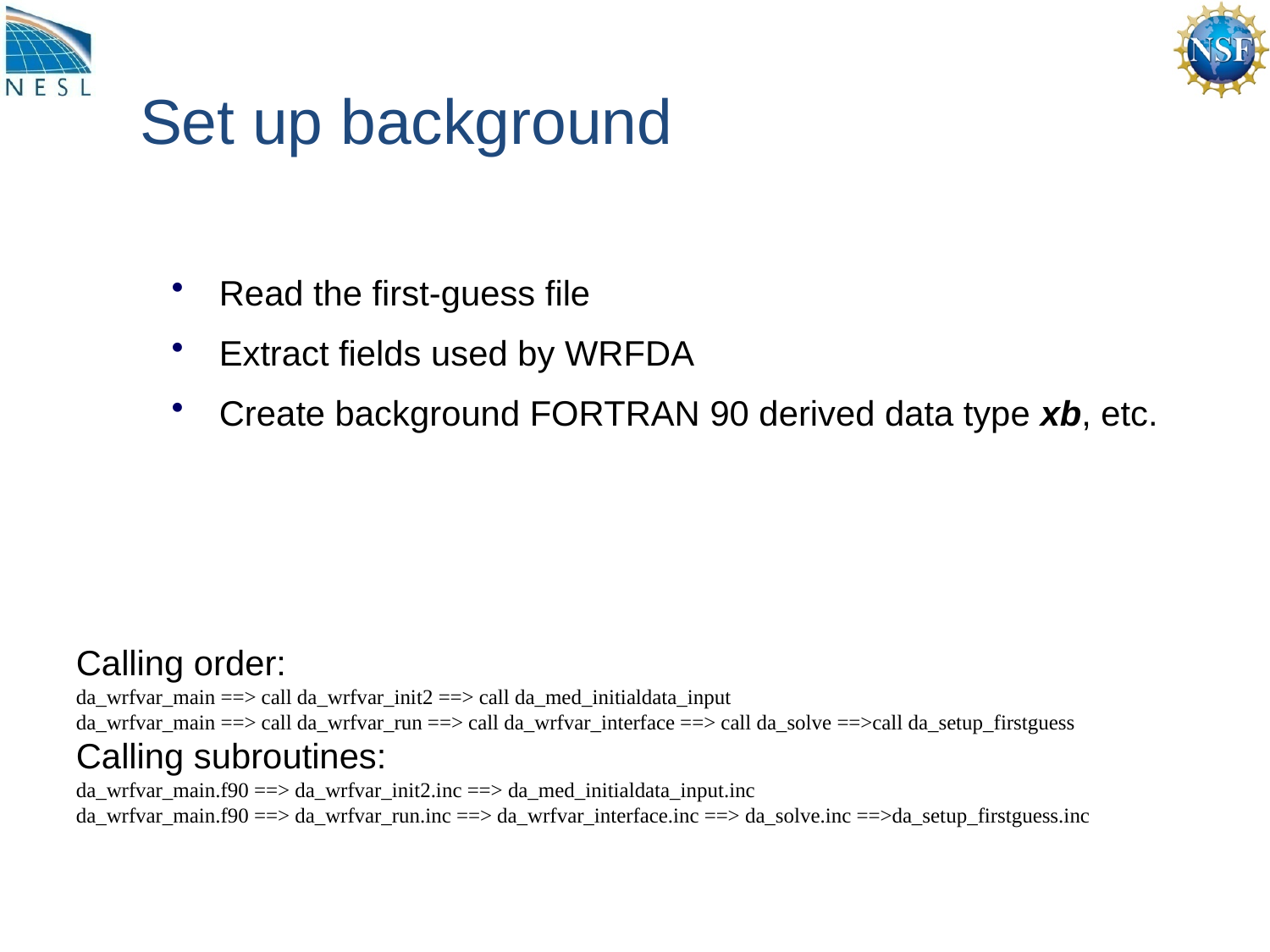

# Set up background
Read the first-guess file
Extract fields used by WRFDA
Create background FORTRAN 90 derived data type xb, etc.
Calling order:
da_wrfvar_main ==> call da_wrfvar_init2 ==> call da_med_initialdata_input
da_wrfvar_main ==> call da_wrfvar_run ==> call da_wrfvar_interface ==> call da_solve ==>call da_setup_firstguess
Calling subroutines:
da_wrfvar_main.f90 ==> da_wrfvar_init2.inc ==> da_med_initialdata_input.inc
da_wrfvar_main.f90 ==> da_wrfvar_run.inc ==> da_wrfvar_interface.inc ==> da_solve.inc ==>da_setup_firstguess.inc